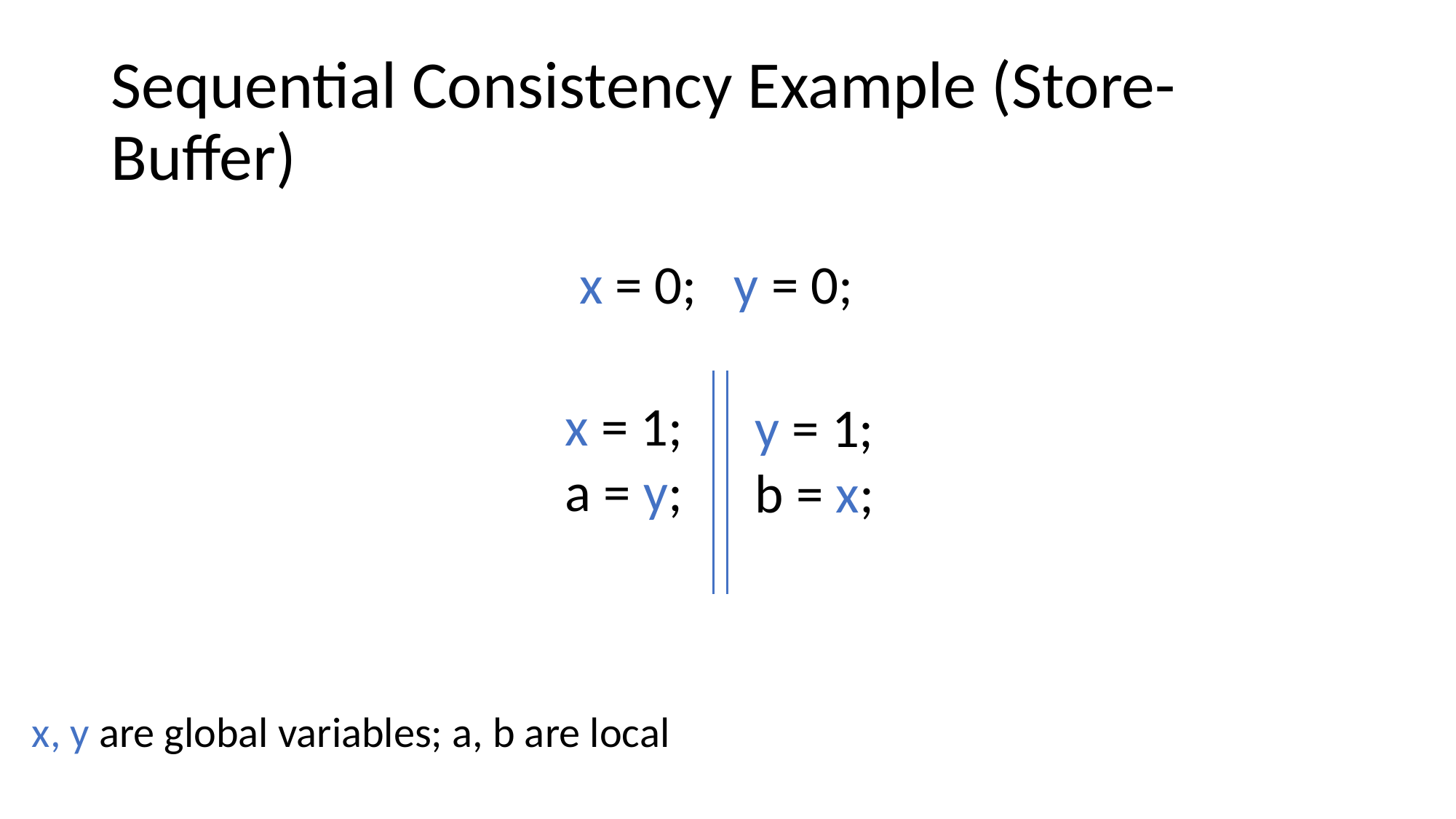

# Sequential Consistency Example (Store-Buffer)
x = 0;   y = 0;
x = 1;
a = y;
y = 1;
b = x;
x, y are global variables; a, b are local